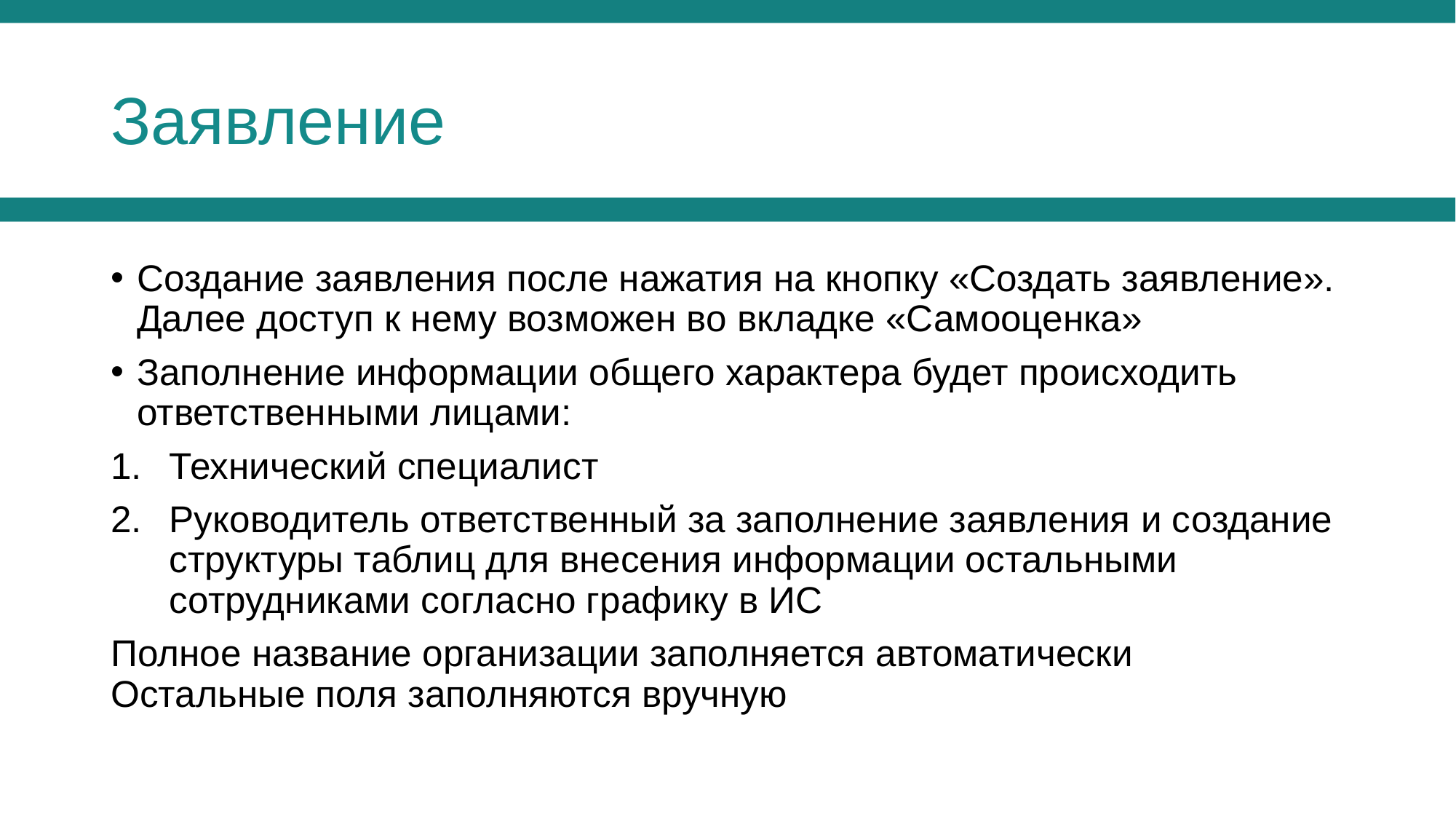

# Заявление
Создание заявления после нажатия на кнопку «Создать заявление». Далее доступ к нему возможен во вкладке «Самооценка»
Заполнение информации общего характера будет происходить ответственными лицами:
Технический специалист
Руководитель ответственный за заполнение заявления и создание структуры таблиц для внесения информации остальными сотрудниками согласно графику в ИС
Полное название организации заполняется автоматически
Остальные поля заполняются вручную